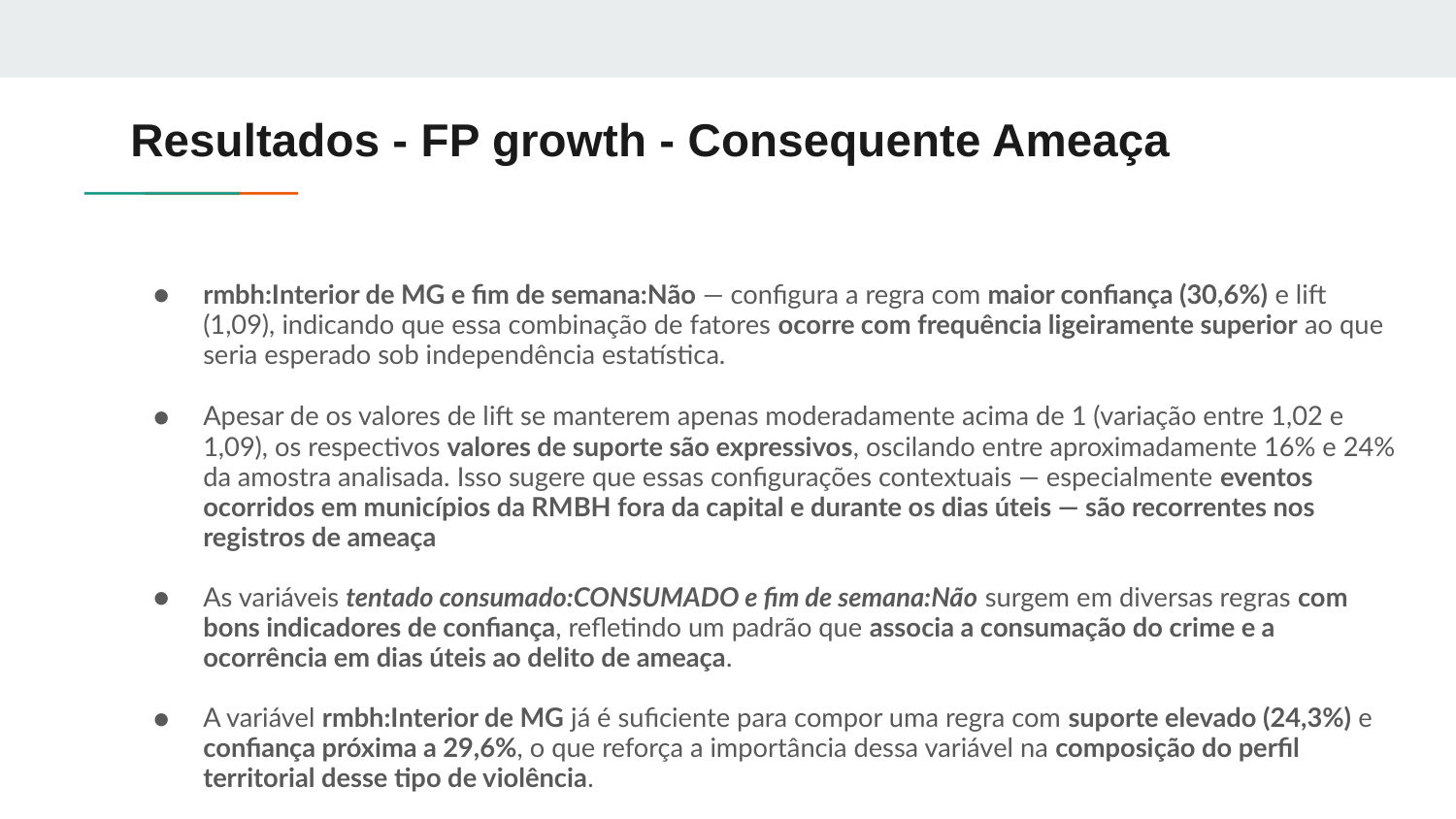

# Resultados - FP growth - Consequente Ameaça
rmbh:Interior de MG e fim de semana:Não — configura a regra com maior confiança (30,6%) e lift (1,09), indicando que essa combinação de fatores ocorre com frequência ligeiramente superior ao que seria esperado sob independência estatística.
Apesar de os valores de lift se manterem apenas moderadamente acima de 1 (variação entre 1,02 e 1,09), os respectivos valores de suporte são expressivos, oscilando entre aproximadamente 16% e 24% da amostra analisada. Isso sugere que essas configurações contextuais — especialmente eventos ocorridos em municípios da RMBH fora da capital e durante os dias úteis — são recorrentes nos registros de ameaça
As variáveis tentado consumado:CONSUMADO e fim de semana:Não surgem em diversas regras com bons indicadores de confiança, refletindo um padrão que associa a consumação do crime e a ocorrência em dias úteis ao delito de ameaça.
A variável rmbh:Interior de MG já é suficiente para compor uma regra com suporte elevado (24,3%) e confiança próxima a 29,6%, o que reforça a importância dessa variável na composição do perfil territorial desse tipo de violência.